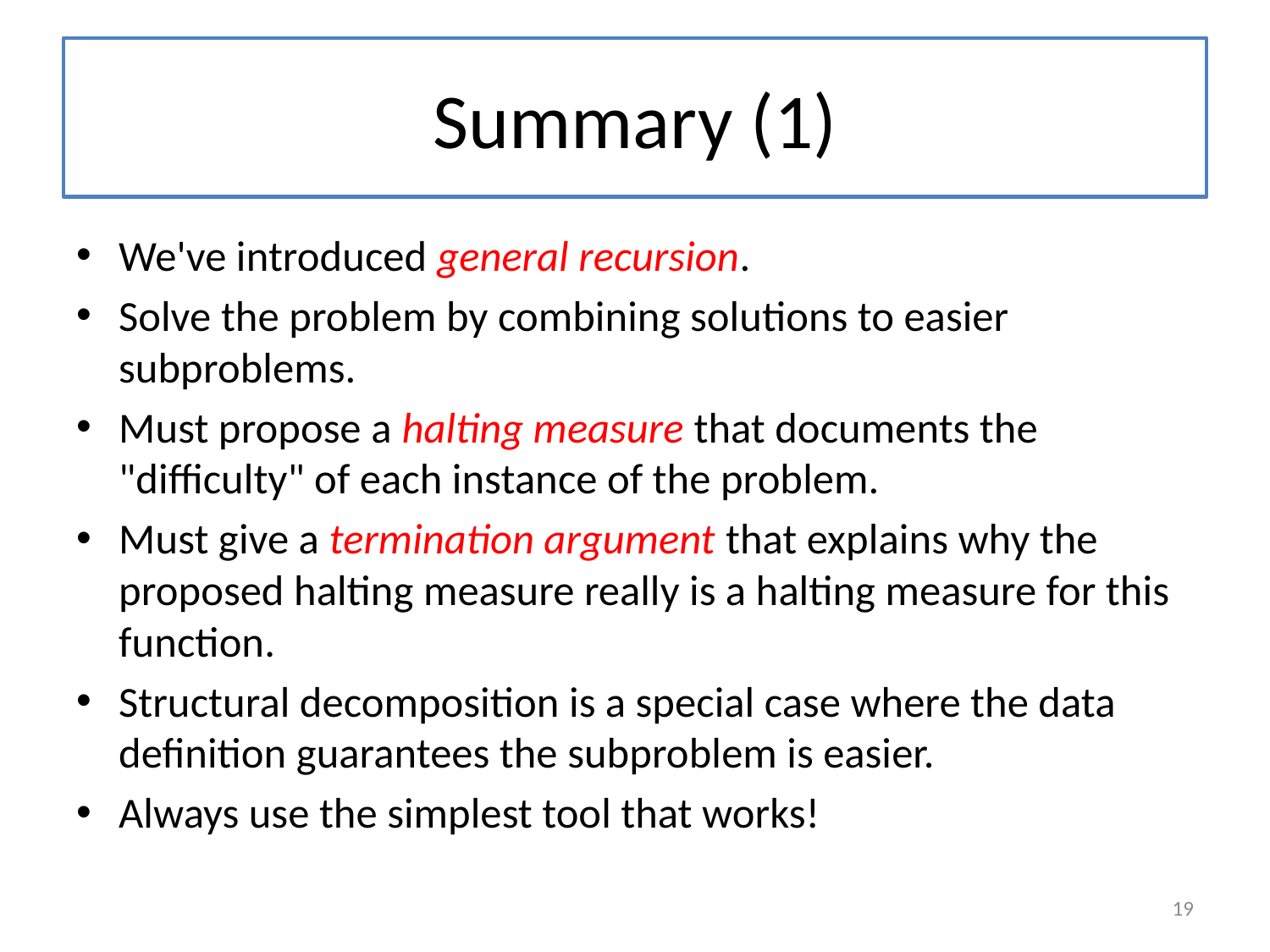

# Summary (1)
We've introduced general recursion.
Solve the problem by combining solutions to easier subproblems.
Must propose a halting measure that documents the "difficulty" of each instance of the problem.
Must give a termination argument that explains why the proposed halting measure really is a halting measure for this function.
Structural decomposition is a special case where the data definition guarantees the subproblem is easier.
Always use the simplest tool that works!
19